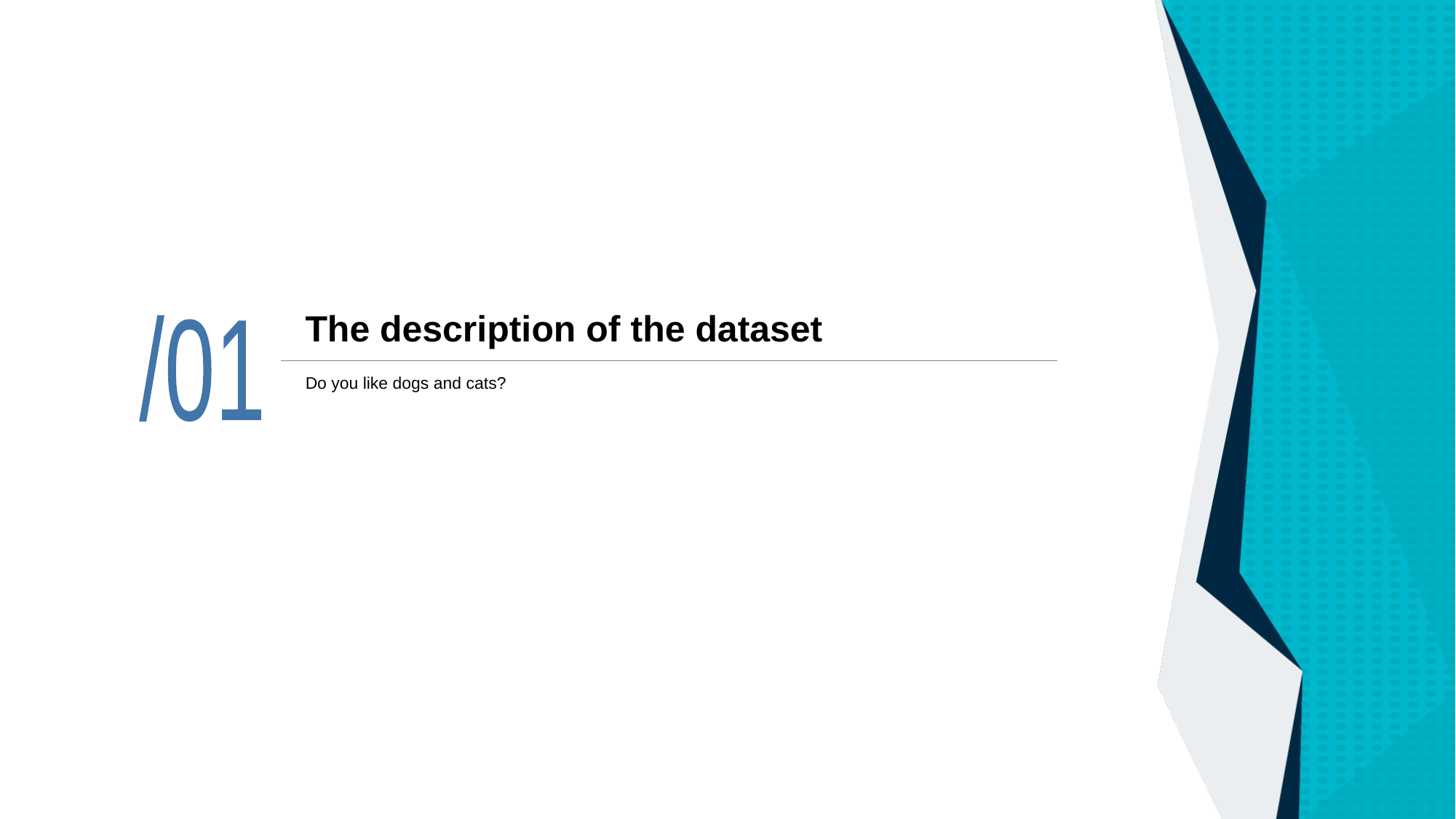

# The description of the dataset
/01
Do you like dogs and cats?